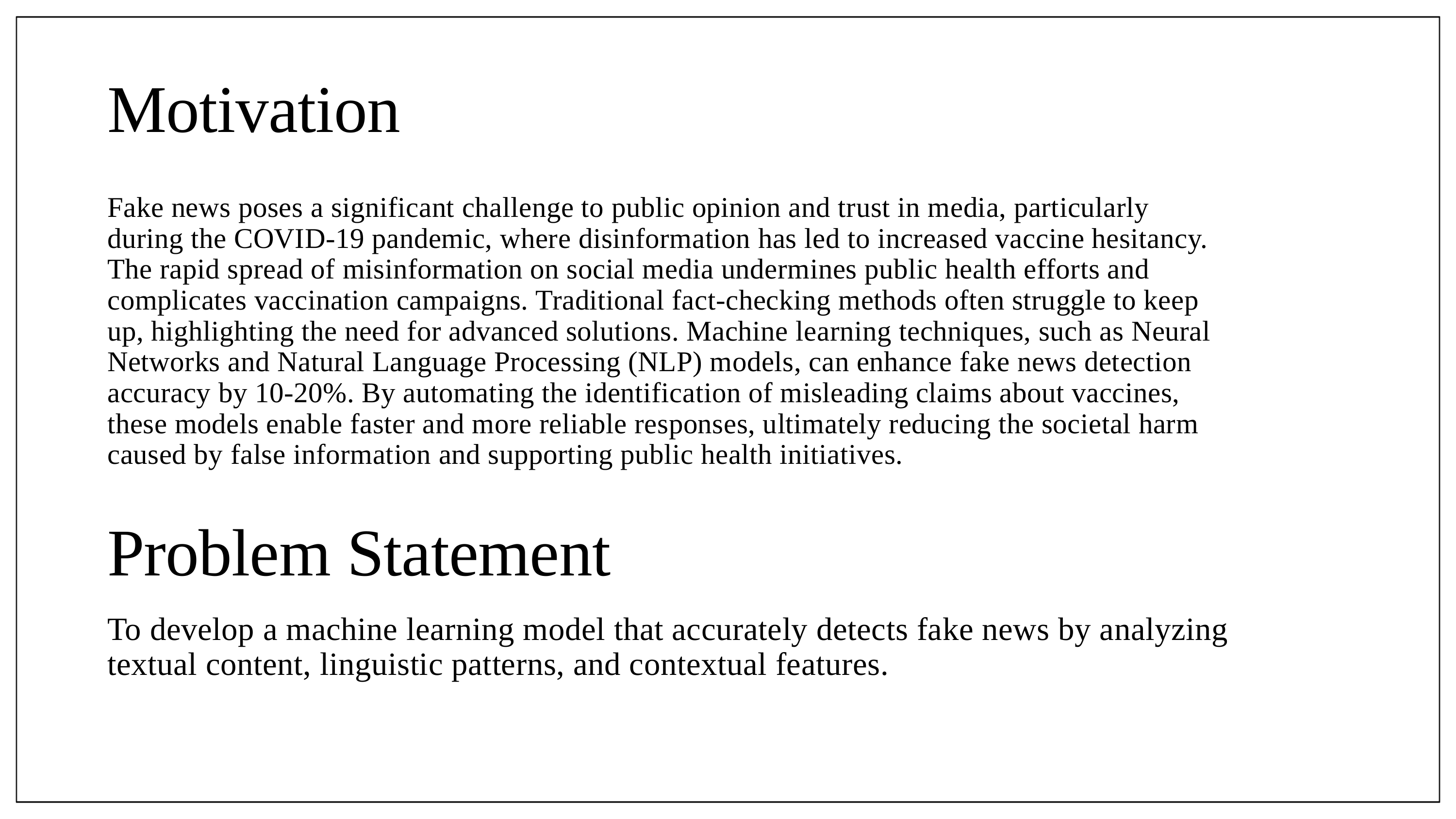

Motivation
Fake news poses a significant challenge to public opinion and trust in media, particularly during the COVID-19 pandemic, where disinformation has led to increased vaccine hesitancy. The rapid spread of misinformation on social media undermines public health efforts and complicates vaccination campaigns. Traditional fact-checking methods often struggle to keep up, highlighting the need for advanced solutions. Machine learning techniques, such as Neural Networks and Natural Language Processing (NLP) models, can enhance fake news detection accuracy by 10-20%. By automating the identification of misleading claims about vaccines, these models enable faster and more reliable responses, ultimately reducing the societal harm caused by false information and supporting public health initiatives.
Problem Statement
To develop a machine learning model that accurately detects fake news by analyzing textual content, linguistic patterns, and contextual features.